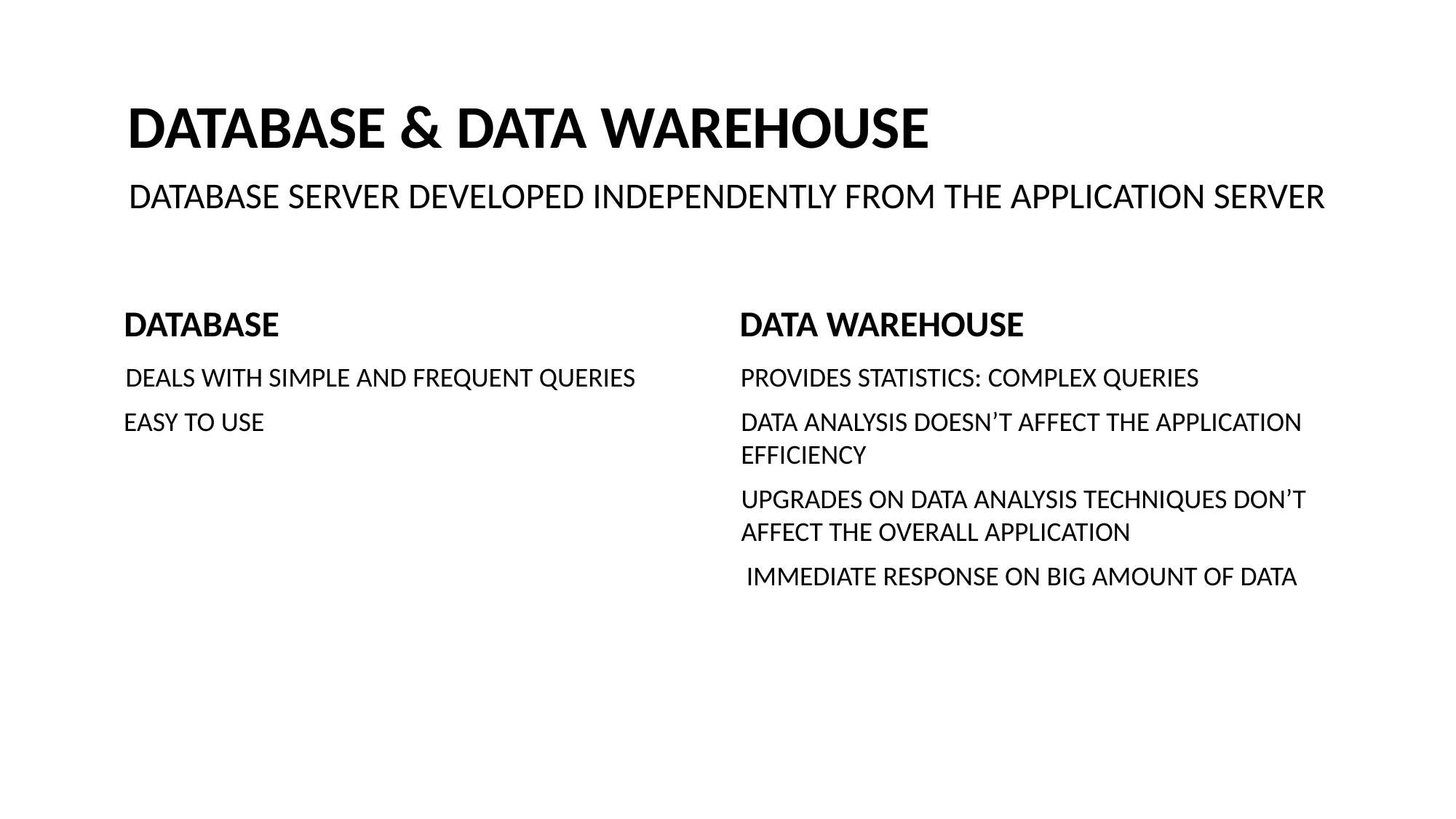

DATABASE & DATA WAREHOUSE
DATABASE SERVER DEVELOPED INDEPENDENTLY FROM THE APPLICATION SERVER
DATABASE
DATA WAREHOUSE
DEALS WITH SIMPLE AND FREQUENT QUERIES
PROVIDES STATISTICS: COMPLEX QUERIES
EASY TO USE
DATA ANALYSIS DOESN’T AFFECT THE APPLICATION
EFFICIENCY
UPGRADES ON DATA ANALYSIS TECHNIQUES DON’T
AFFECT THE OVERALL APPLICATION
IMMEDIATE RESPONSE ON BIG AMOUNT OF DATA